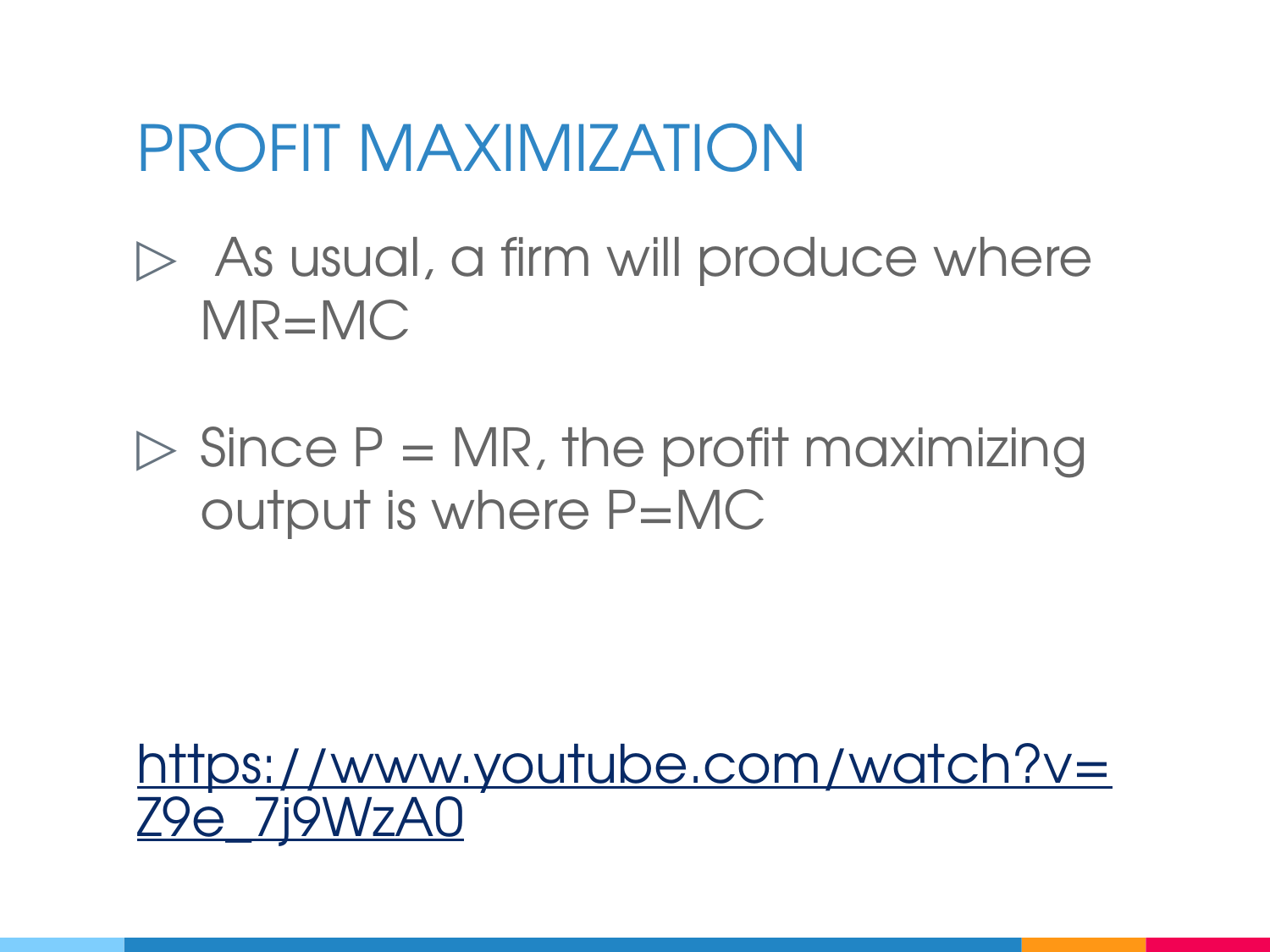

# PROFIT MAXIMIZATION
 As usual, a firm will produce where MR=MC

Since P = MR, the profit maximizing output is where P=MC

https://www.youtube.com/watch?v=Z9e_7j9WzA0